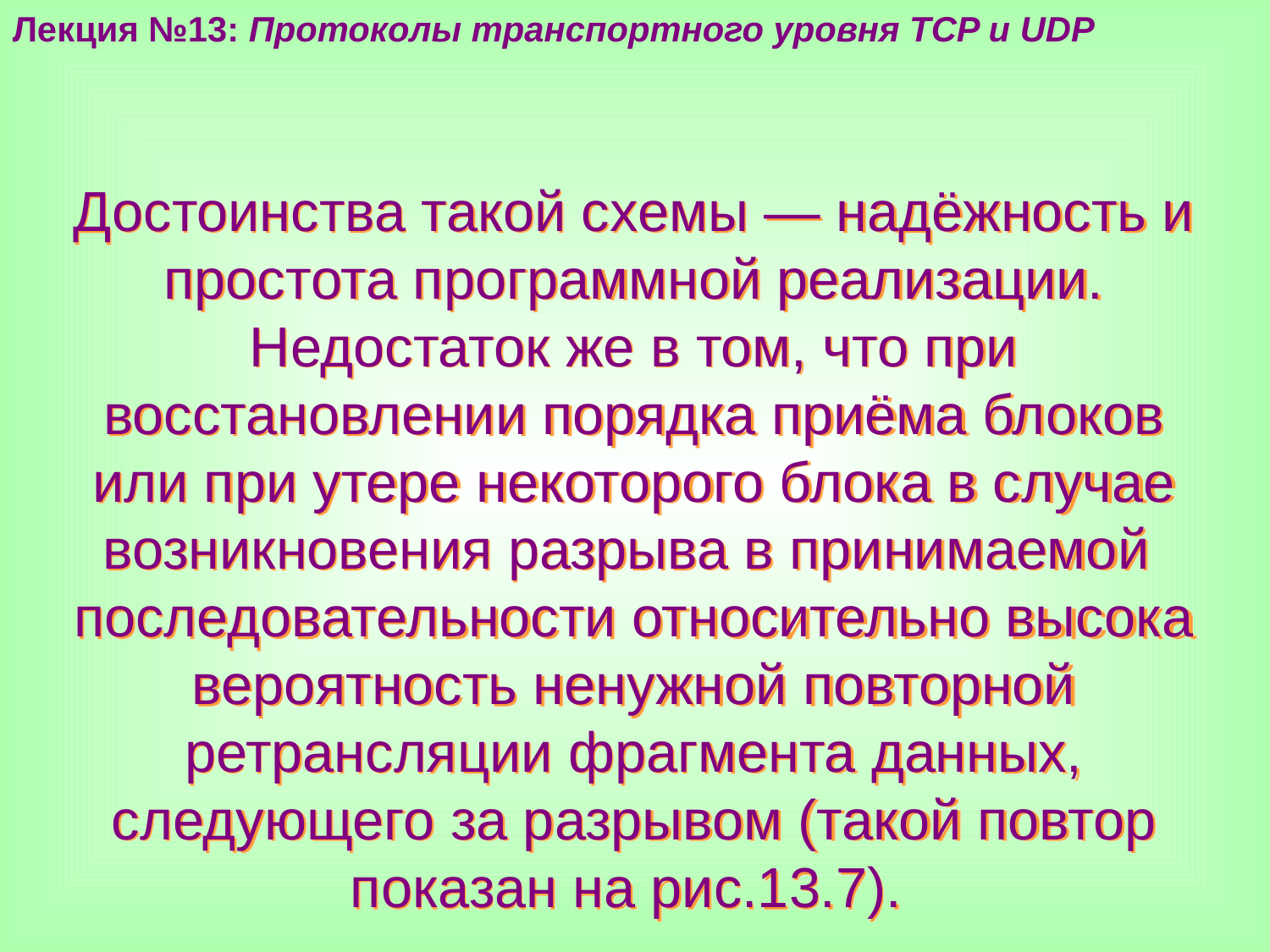

Лекция №13: Протоколы транспортного уровня TCP и UDP
Достоинства такой схемы — надёжность и простота программной реализации. Недостаток же в том, что при восстановлении порядка приёма блоков или при утере некоторого блока в случае возникновения разрыва в принимаемой  последовательности относительно высока вероятность ненужной повторной ретрансляции фрагмента данных, следующего за разрывом (такой повтор показан на рис.13.7).